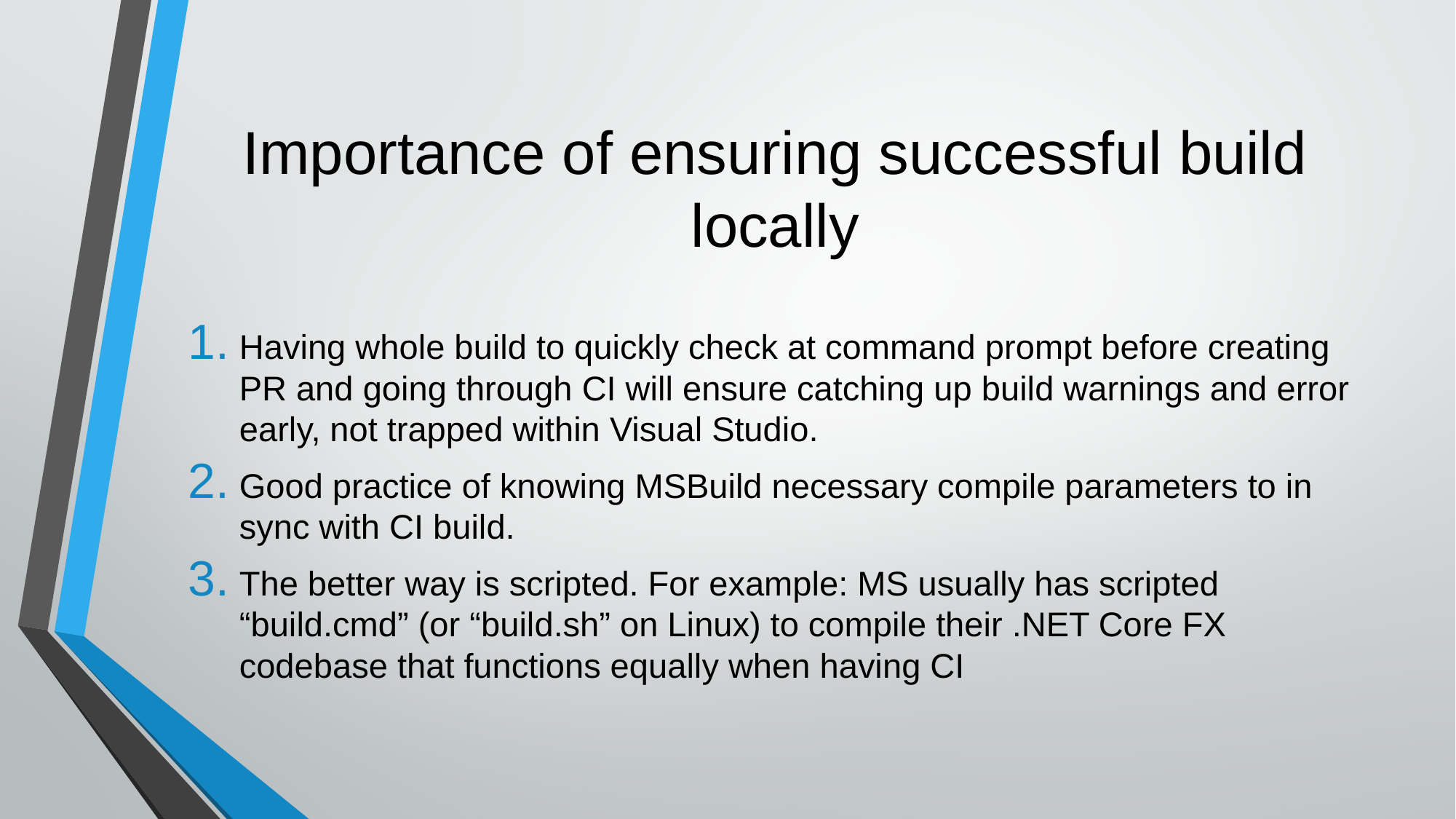

# Importance of ensuring successful build locally
Having whole build to quickly check at command prompt before creating PR and going through CI will ensure catching up build warnings and error early, not trapped within Visual Studio.
Good practice of knowing MSBuild necessary compile parameters to in sync with CI build.
The better way is scripted. For example: MS usually has scripted “build.cmd” (or “build.sh” on Linux) to compile their .NET Core FX codebase that functions equally when having CI